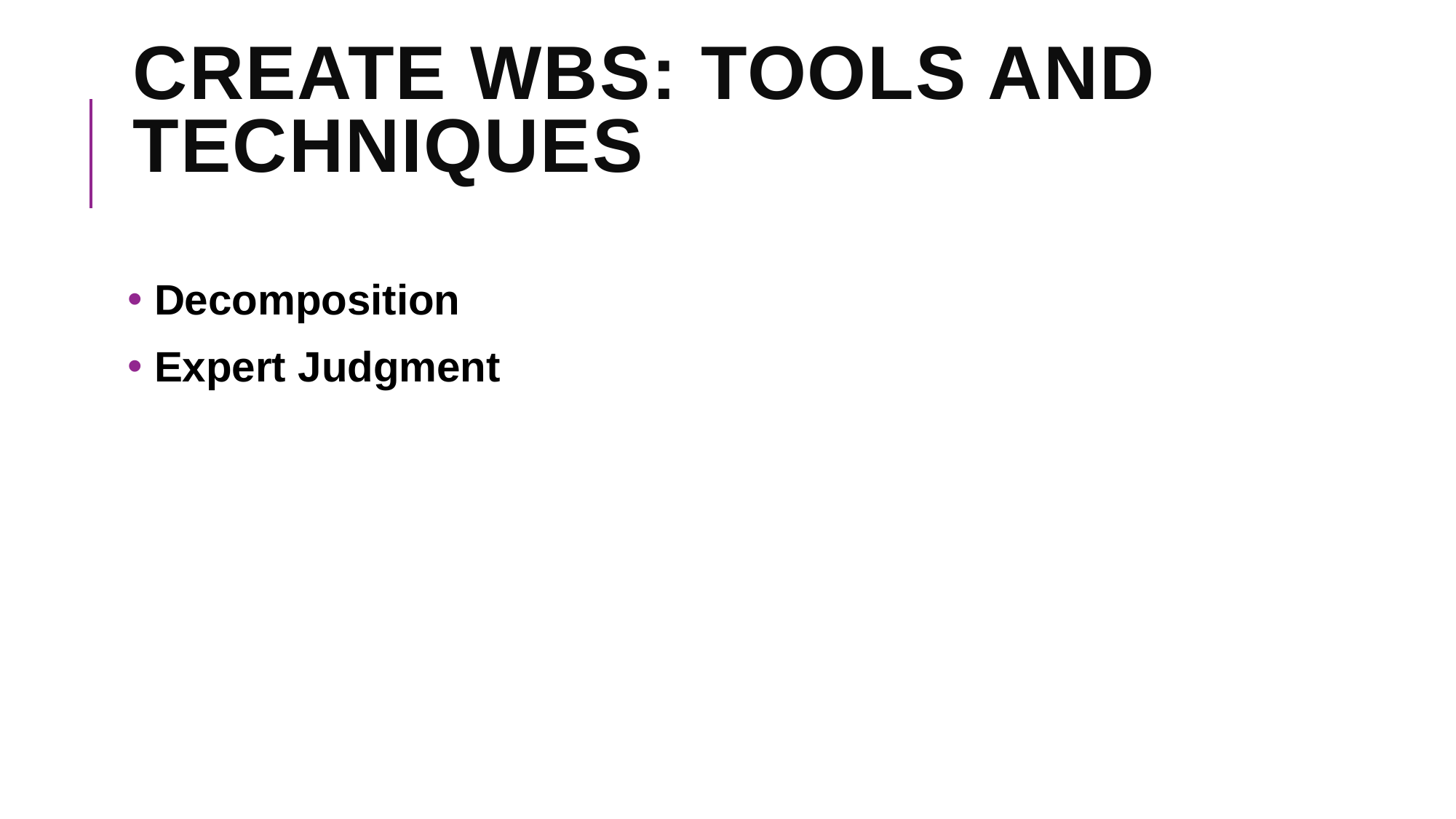

# Create WBS: Tools and Techniques
 Decomposition
 Expert Judgment